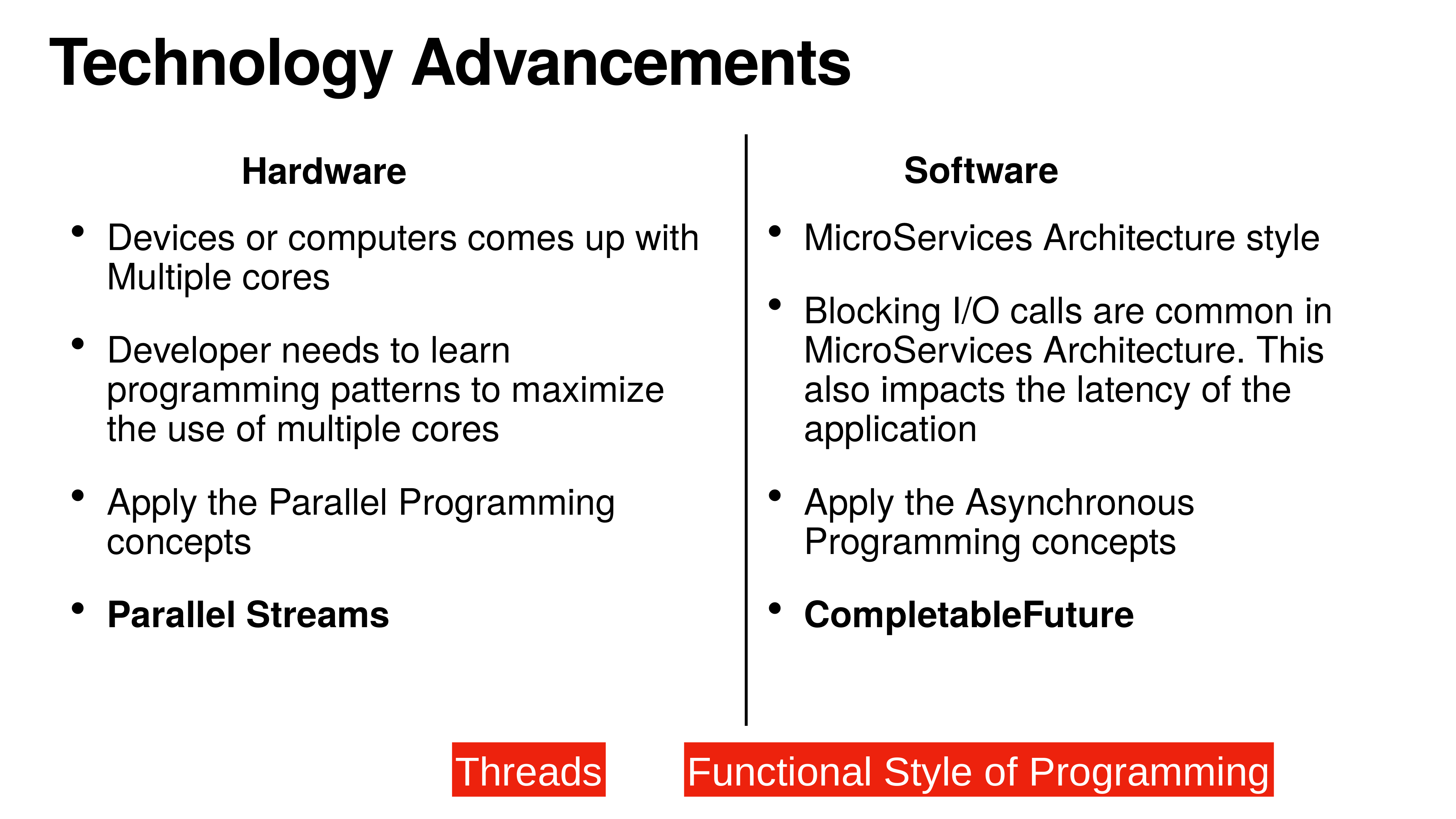

# Technology Advancements

Software
Hardware
Devices or computers comes up with Multiple cores
Developer needs to learn programming patterns to maximize the use of multiple cores
Apply the Parallel Programming concepts
Parallel Streams
MicroServices Architecture style
Blocking I/O calls are common in MicroServices Architecture. This also impacts the latency of the application
Apply the Asynchronous Programming concepts
CompletableFuture
Threads
Functional Style of Programming